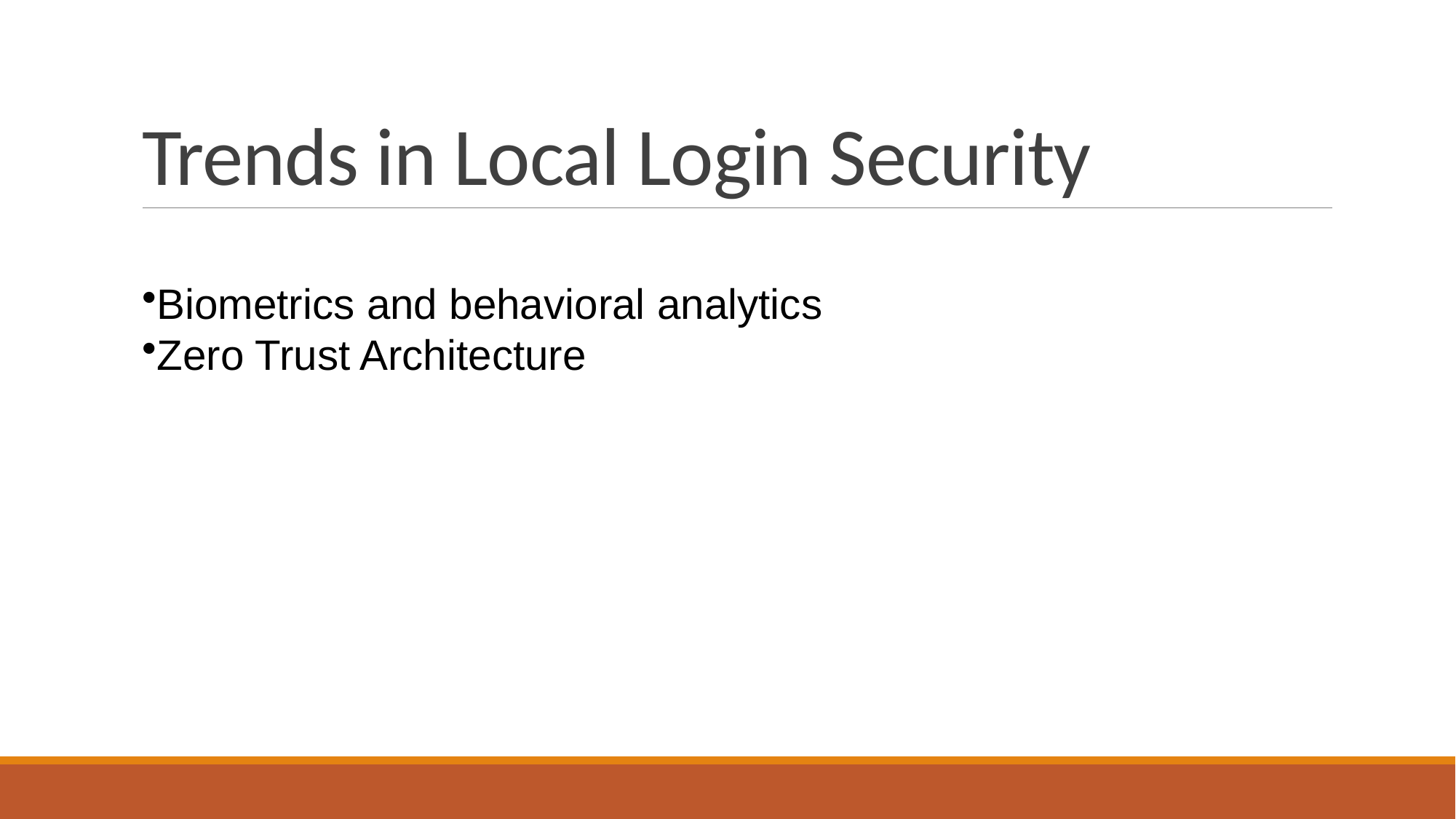

# Trends in Local Login Security

Biometrics and behavioral analytics
Zero Trust Architecture